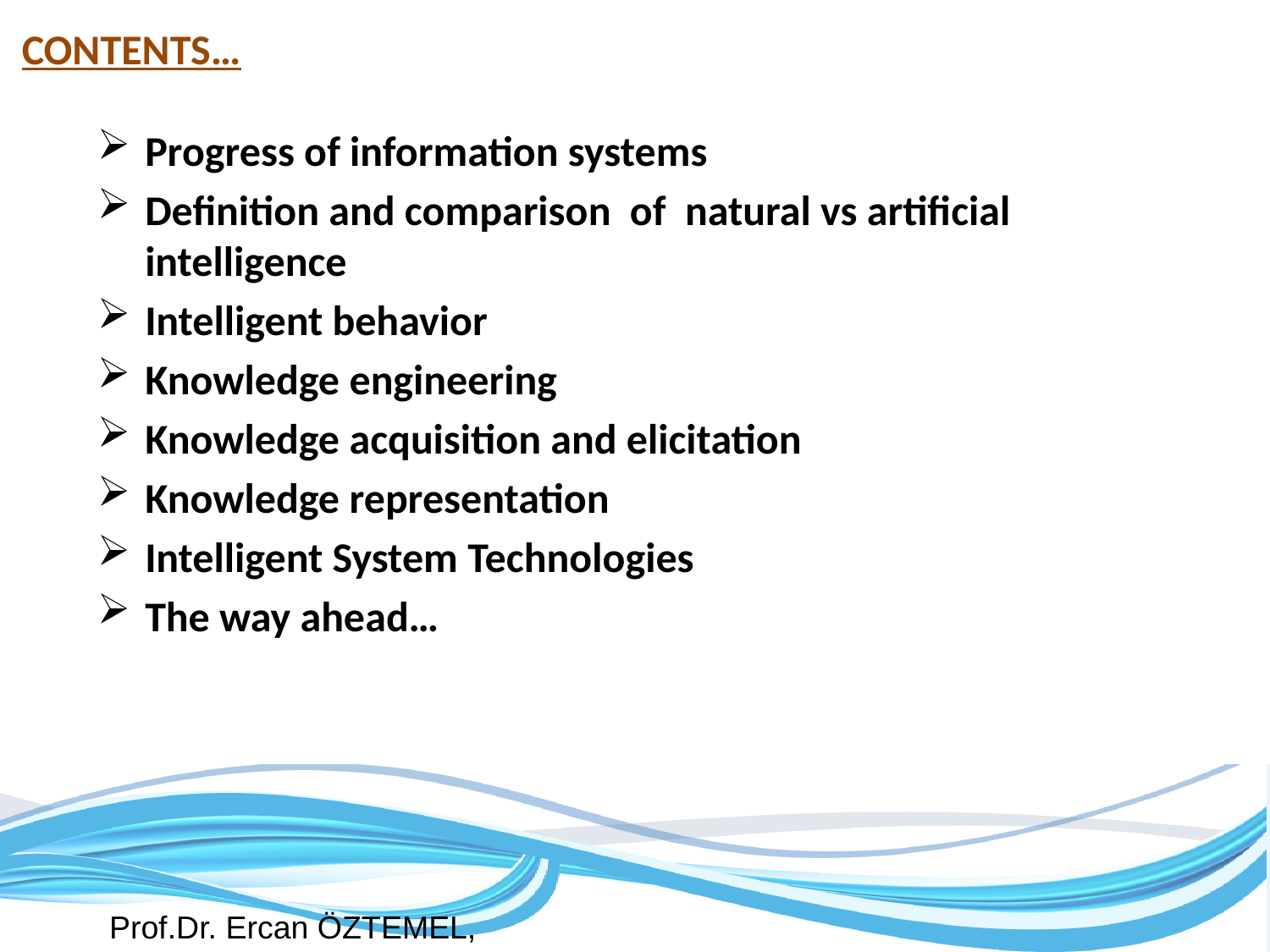

CONTENTS…
Progress of information systems
Definition and comparison  of  natural vs artificial  intelligence
Intelligent behavior
Knowledge engineering
Knowledge acquisition and elicitation
Knowledge representation
Intelligent System Technologies
The way ahead…